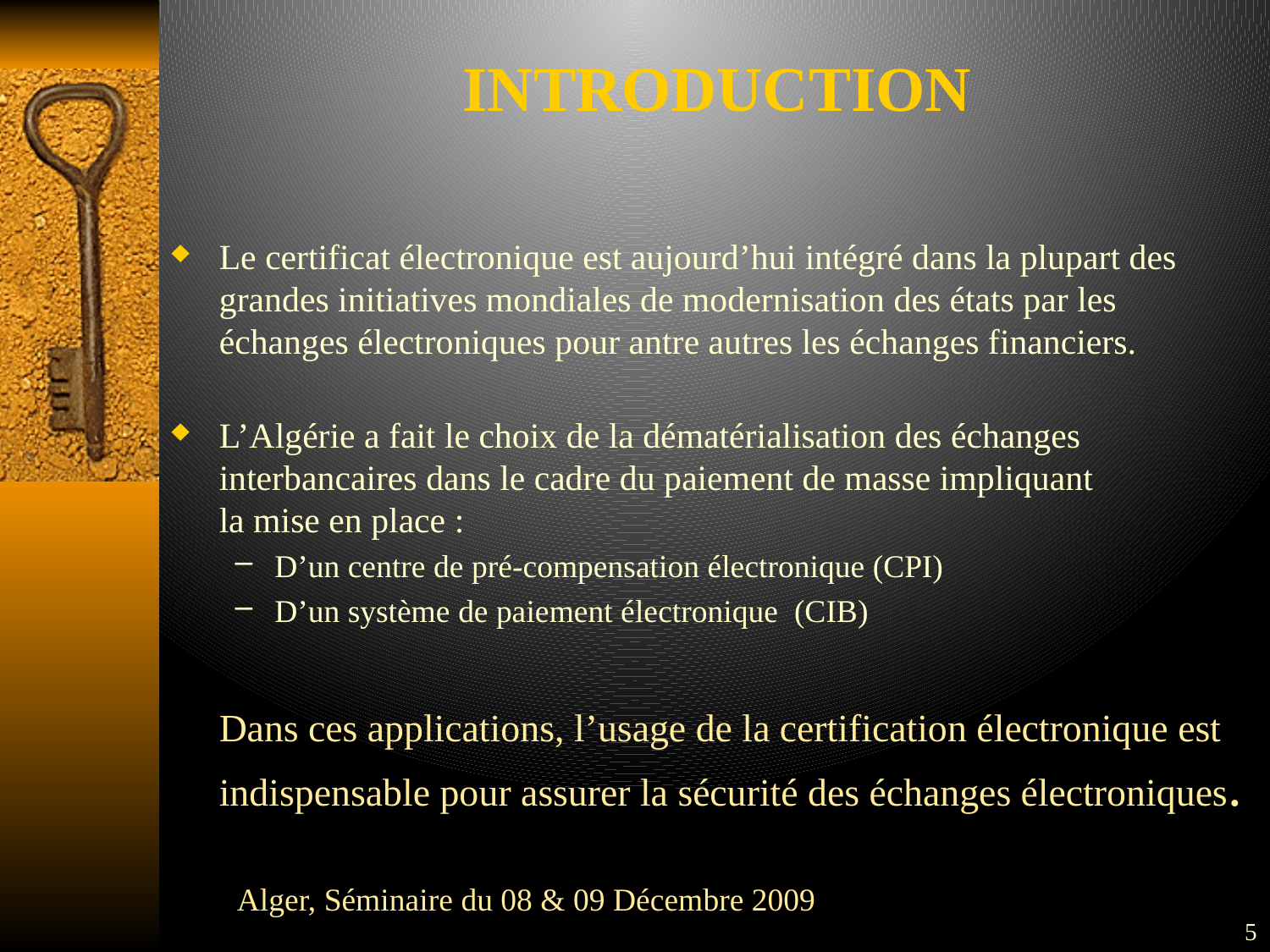

# INTRODUCTION
Le certificat électronique est aujourd’hui intégré dans la plupart des grandes initiatives mondiales de modernisation des états par les échanges électroniques pour antre autres les échanges financiers.

L’Algérie a fait le choix de la dématérialisation des échanges interbancaires dans le cadre du paiement de masse impliquant                 la mise en place :
D’un centre de pré-compensation électronique (CPI)
D’un système de paiement électronique  (CIB)

	Dans ces applications, l’usage de la certification électronique est indispensable pour assurer la sécurité des échanges électroniques.
   Alger, Séminaire du 08 & 09 Décembre 2009
5